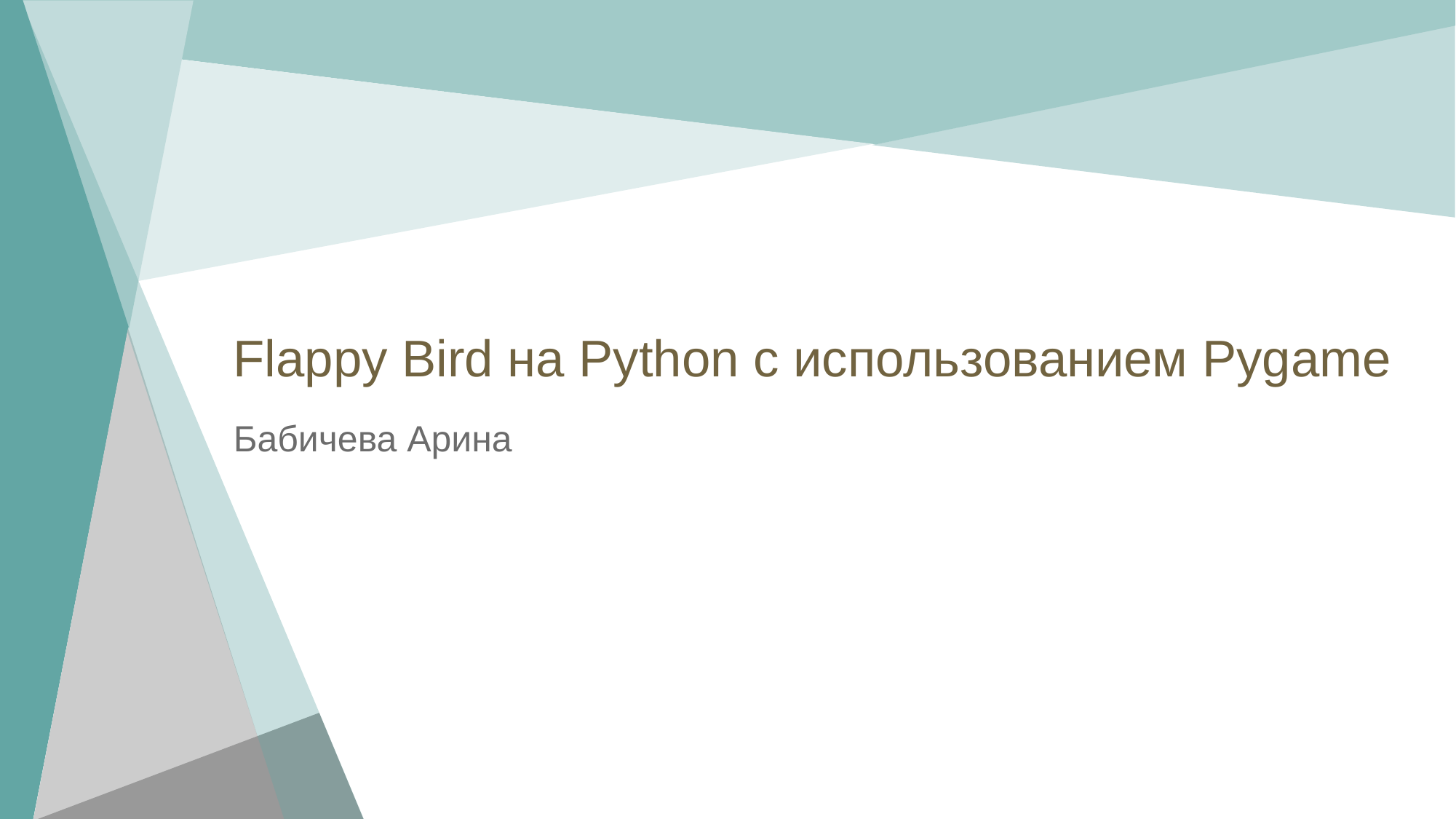

# Flappy Bird на Python с использованием Pygame

Бабичева Арина